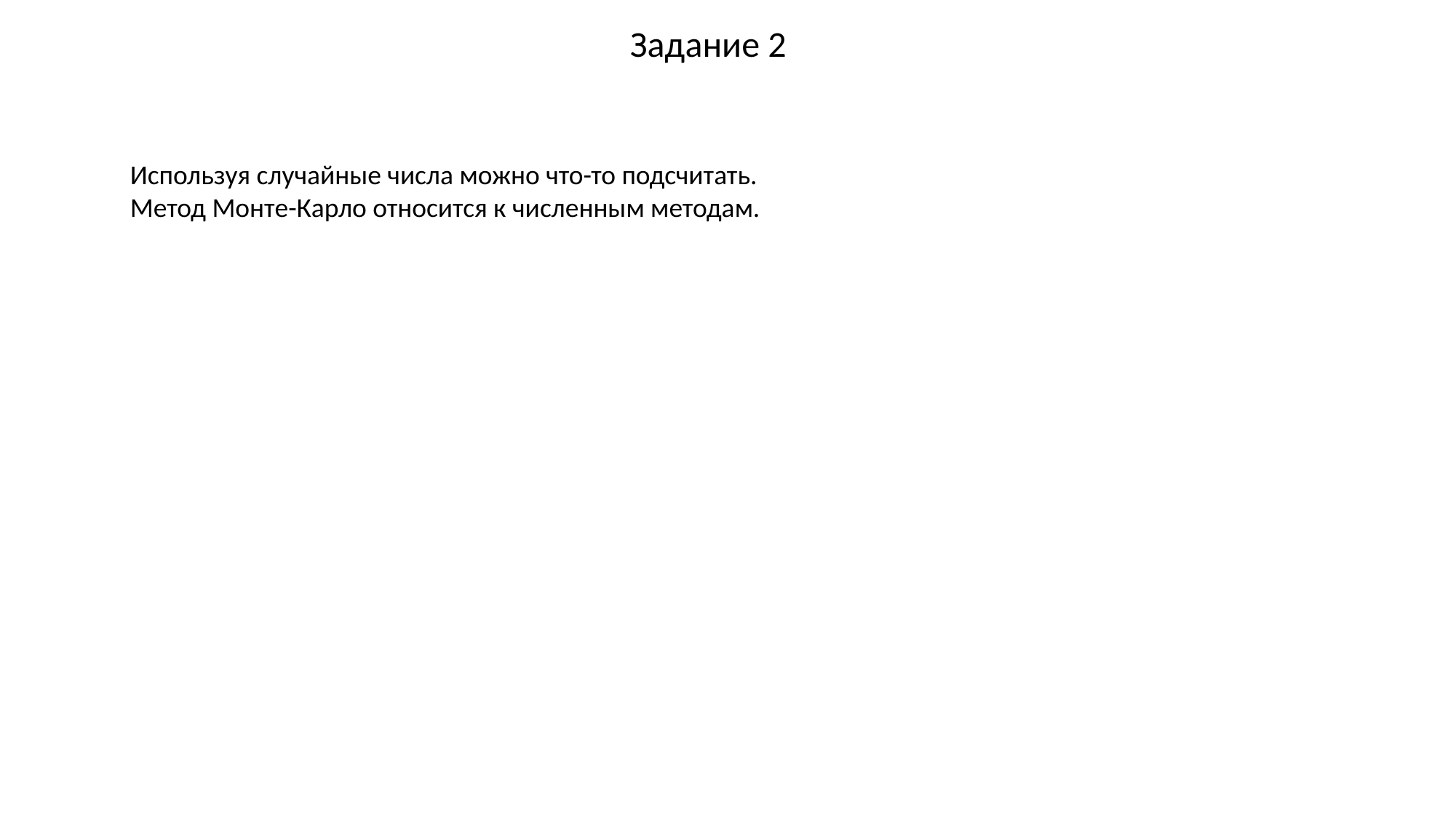

Задание 2
Используя случайные числа можно что-то подсчитать.
Метод Монте-Карло относится к численным методам.